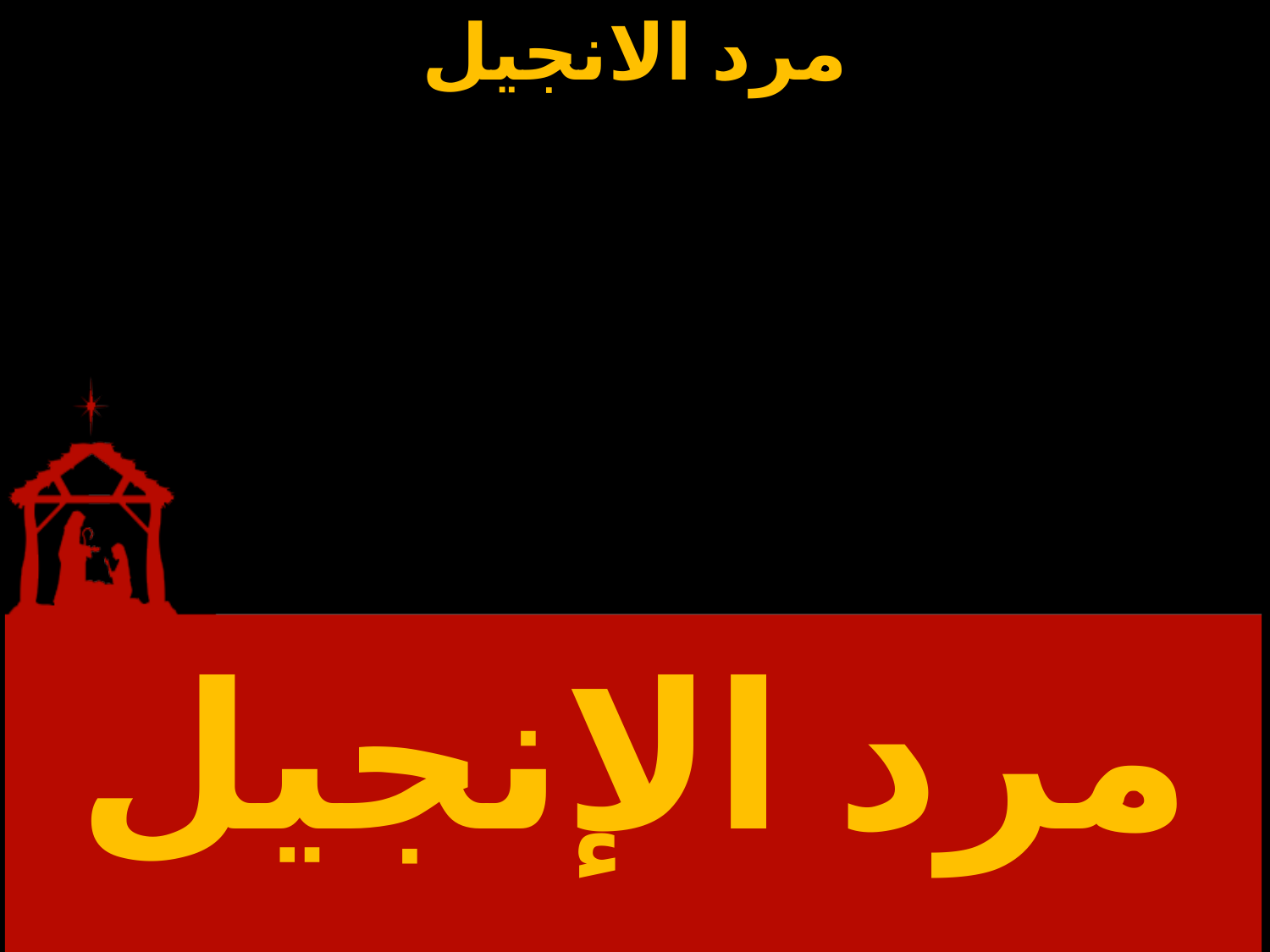

| مرد الإنجيل |
| --- |